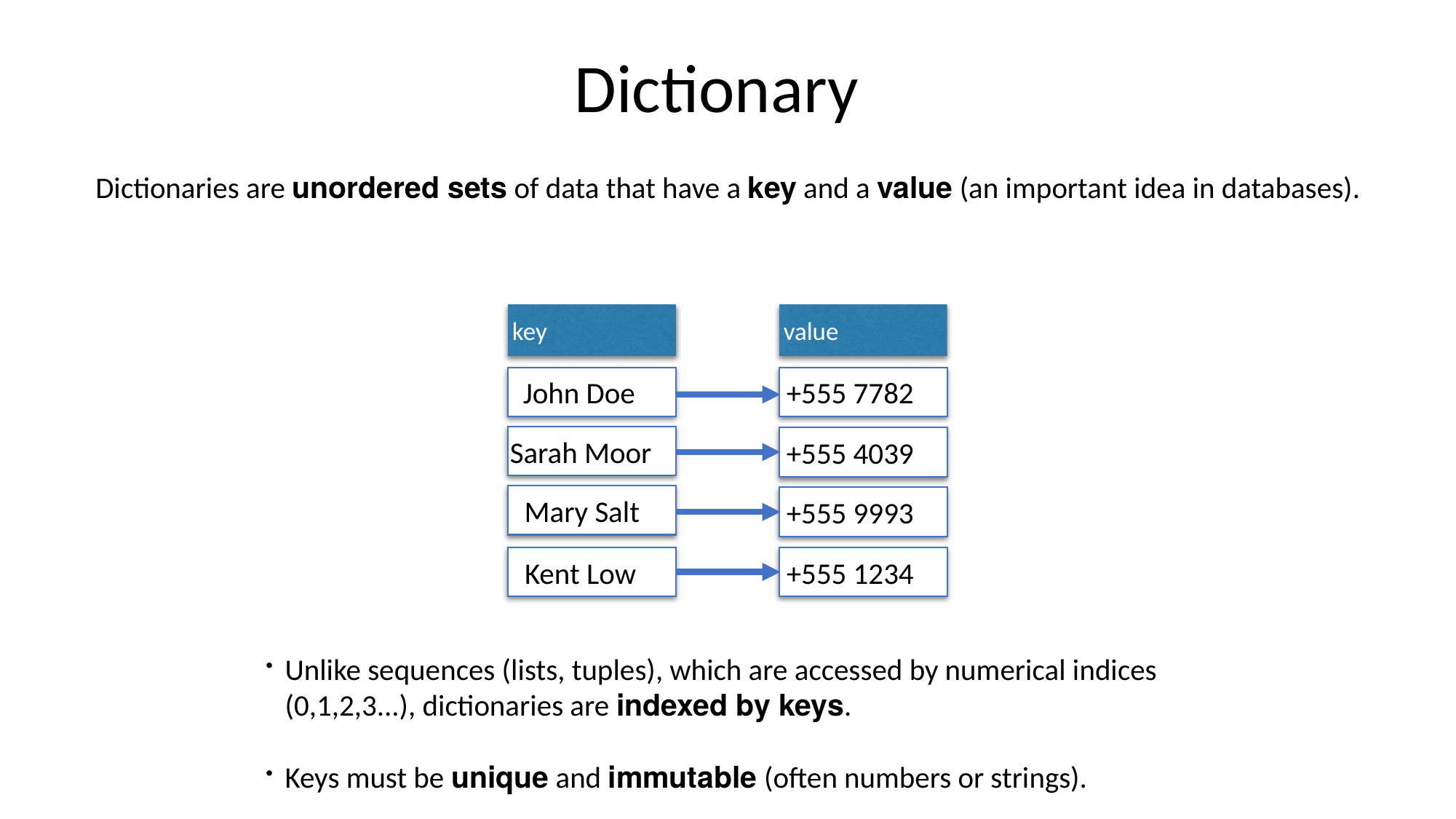

Dictionary
Dictionaries are unordered sets of data that have a key and a value (an important idea in databases).
key
value

John Doe

Sarah Moor

Mary Salt

Kent Low

+555 7782

+555 4039

+555 9993

+555 1234

Unlike sequences (lists, tuples), which are accessed by numerical indices (0,1,2,3...), dictionaries are indexed by keys.
Keys must be unique and immutable (often numbers or strings).